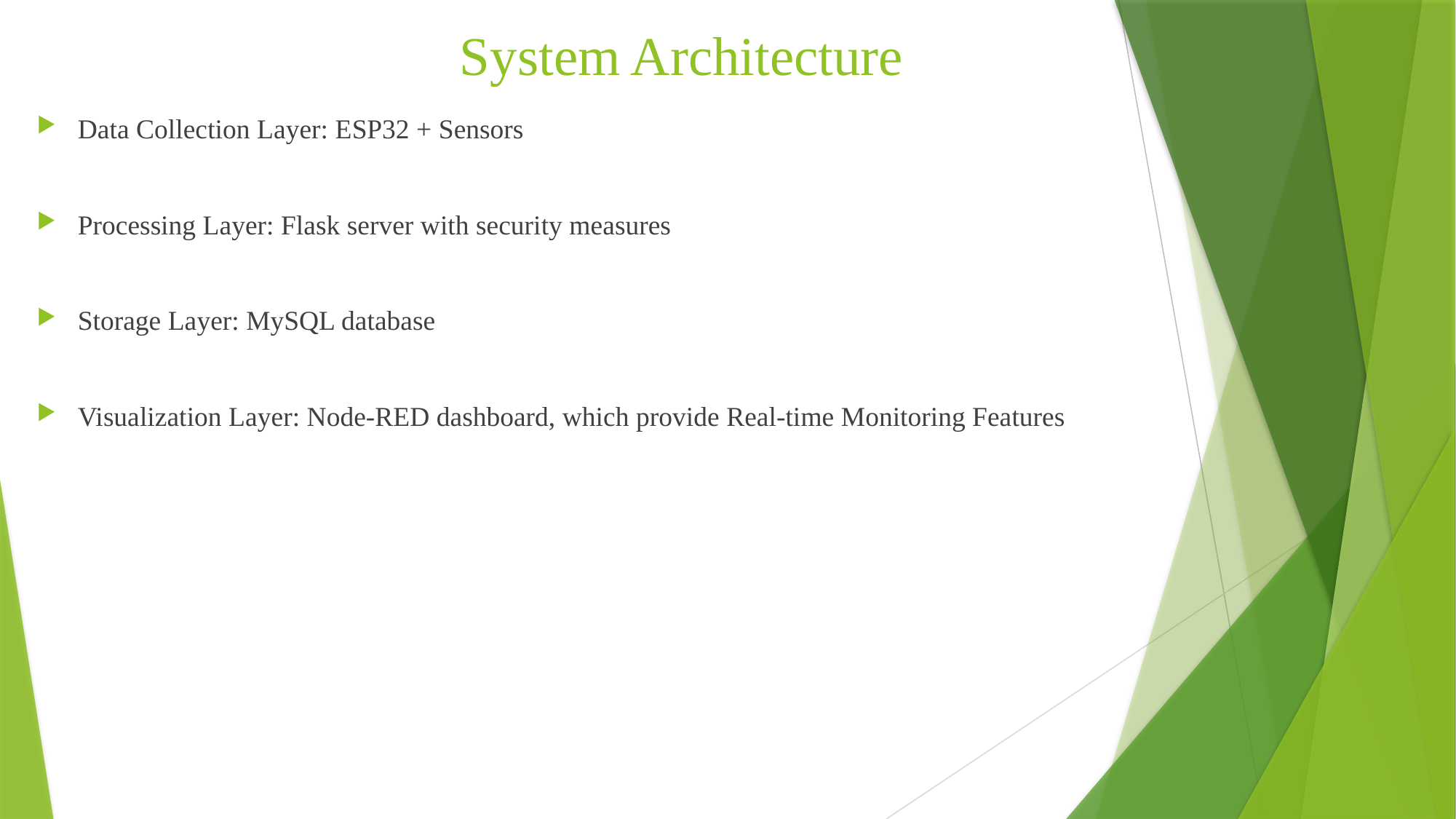

# System Architecture
Data Collection Layer: ESP32 + Sensors

Processing Layer: Flask server with security measures

Storage Layer: MySQL database

Visualization Layer: Node-RED dashboard, which provide Real-time Monitoring Features